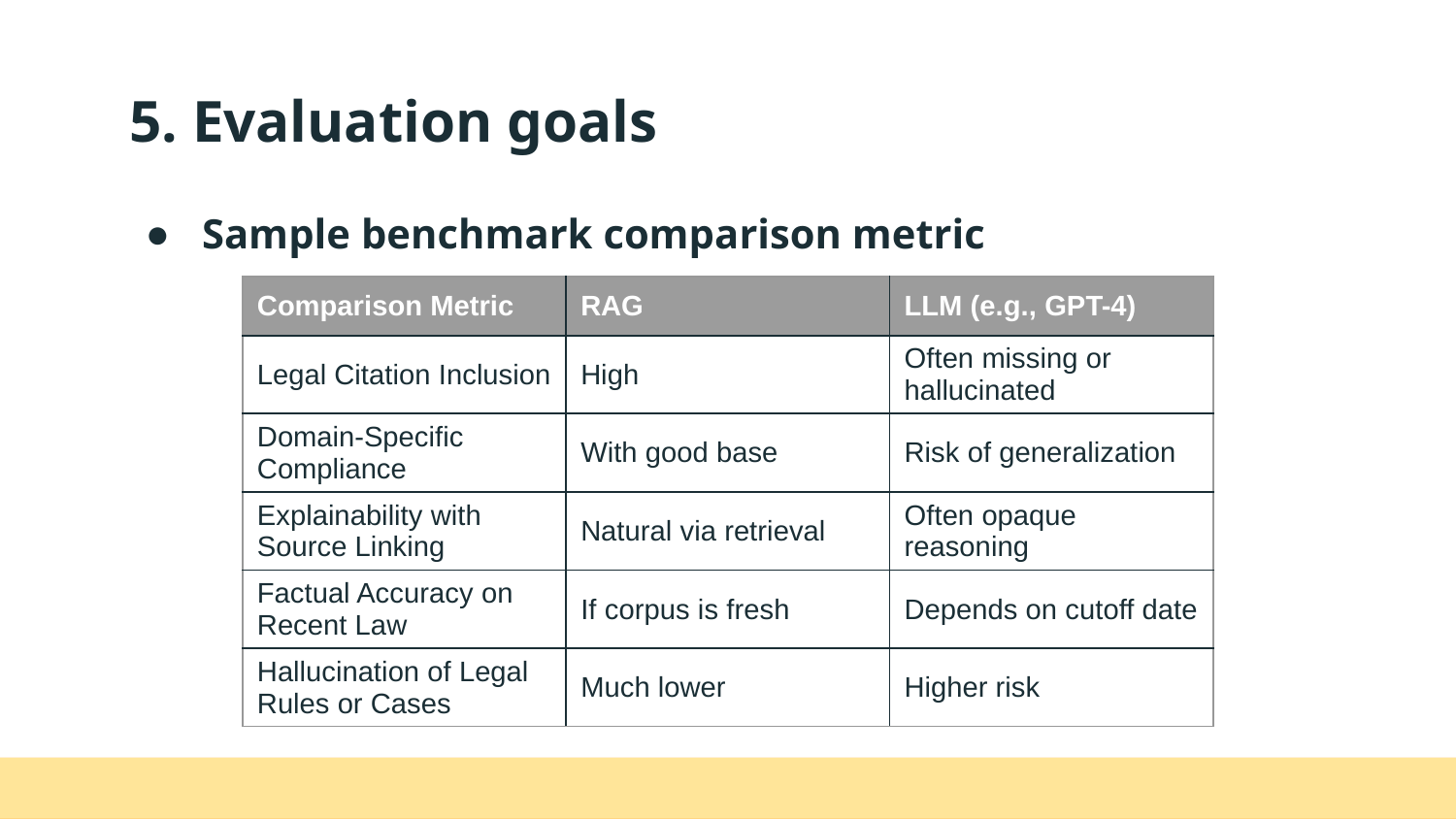

# 5. Evaluation goals
Sample benchmark comparison metric

| Comparison Metric | RAG | LLM (e.g., GPT-4) |
| --- | --- | --- |
| Legal Citation Inclusion | High | Often missing or hallucinated |
| Domain-Specific Compliance | With good base | Risk of generalization |
| Explainability with Source Linking | Natural via retrieval | Often opaque reasoning |
| Factual Accuracy on Recent Law | If corpus is fresh | Depends on cutoff date |
| Hallucination of Legal Rules or Cases | Much lower | Higher risk |